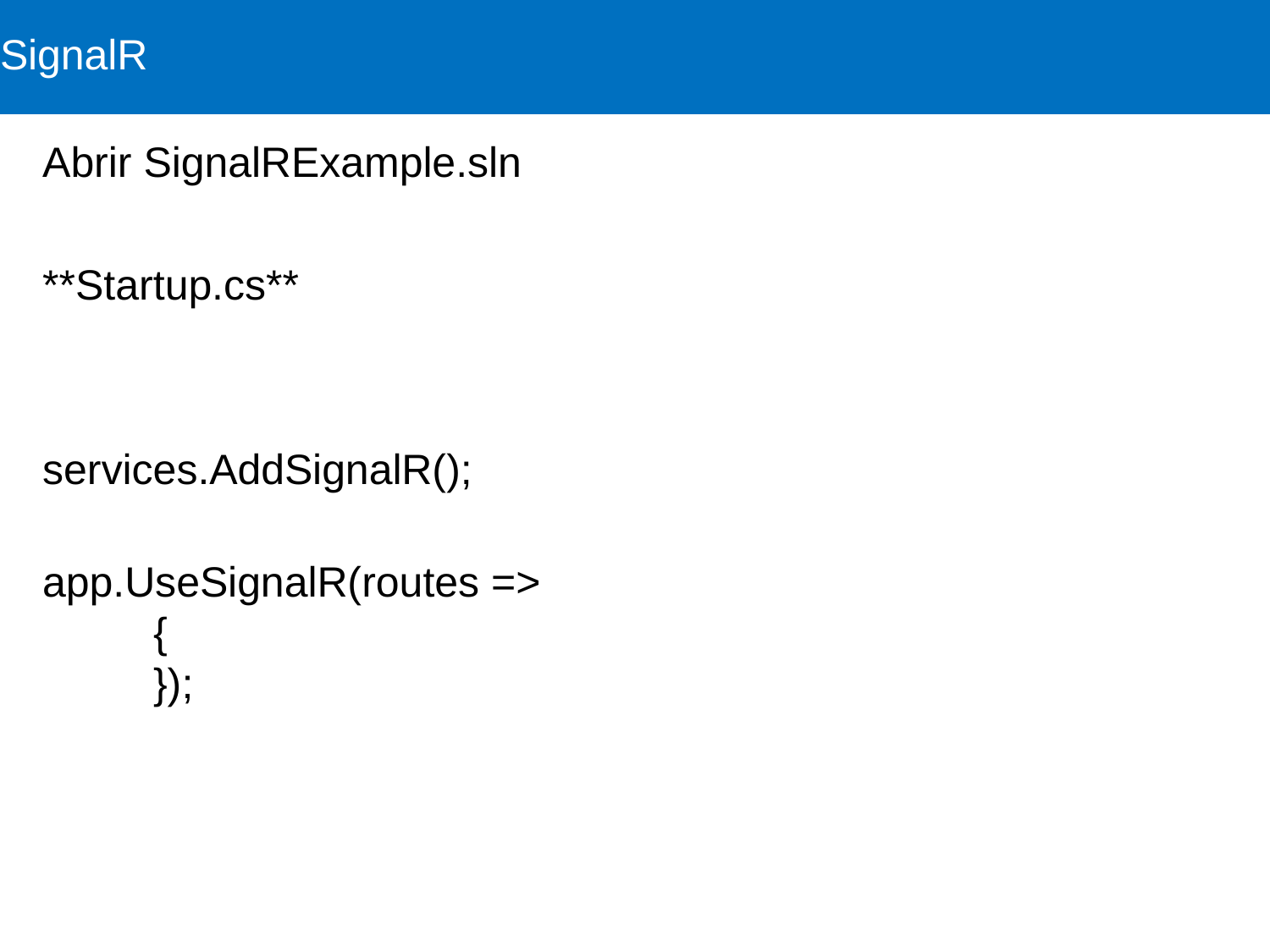

# SignalR
Abrir SignalRExample.sln

**Startup.cs**

services.AddSignalR();
app.UseSignalR(routes =>
    {
    });